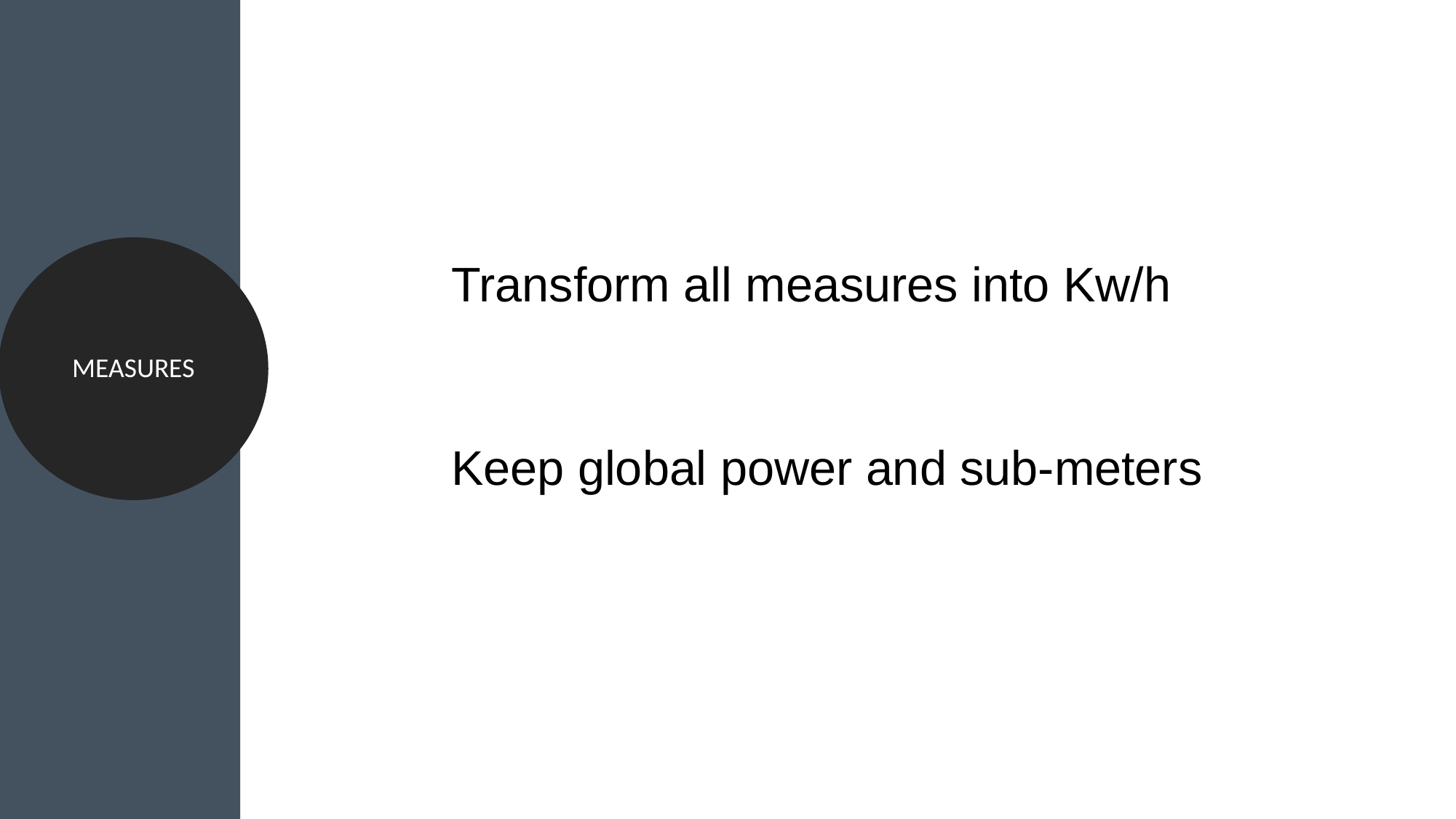

MEASURES
Transform all measures into Kw/h
Keep global power and sub-meters